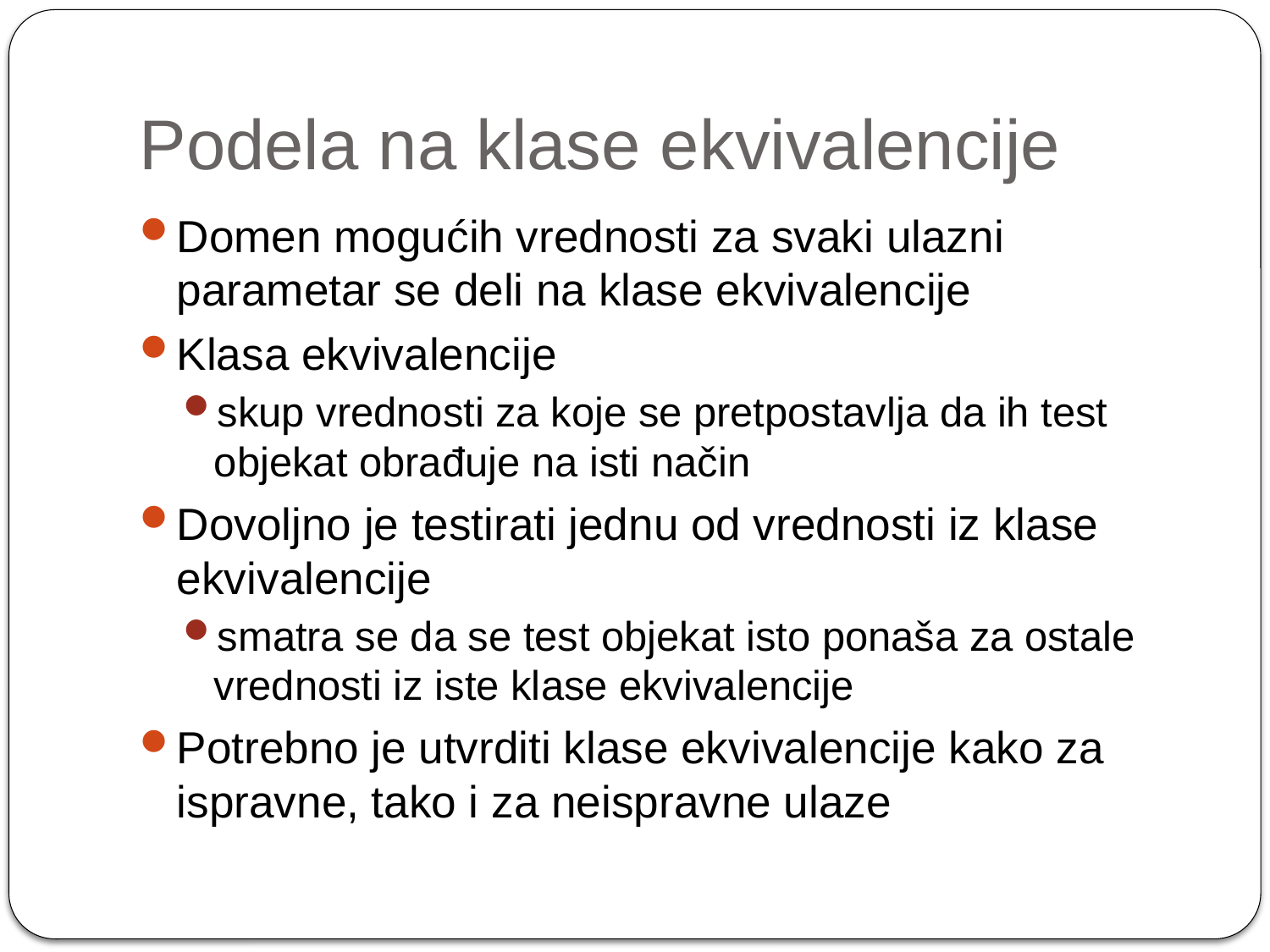

# Podela na klase ekvivalencije
Domen mogućih vrednosti za svaki ulazni parametar se deli na klase ekvivalencije
Klasa ekvivalencije
skup vrednosti za koje se pretpostavlja da ih test objekat obrađuje na isti način
Dovoljno je testirati jednu od vrednosti iz klase ekvivalencije
smatra se da se test objekat isto ponaša za ostale vrednosti iz iste klase ekvivalencije
Potrebno je utvrditi klase ekvivalencije kako za ispravne, tako i za neispravne ulaze